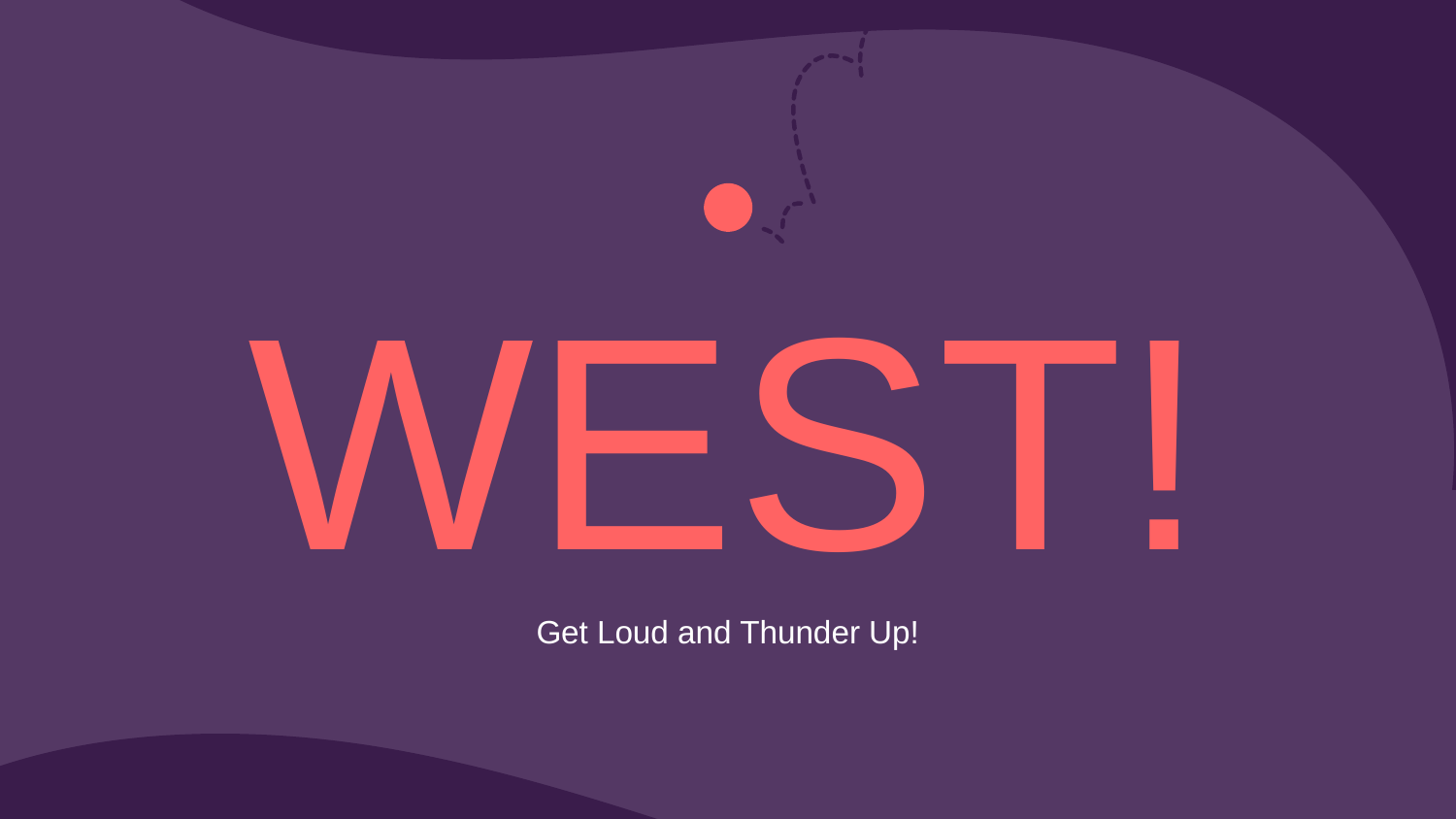

# WEST!
Get Loud and Thunder Up!